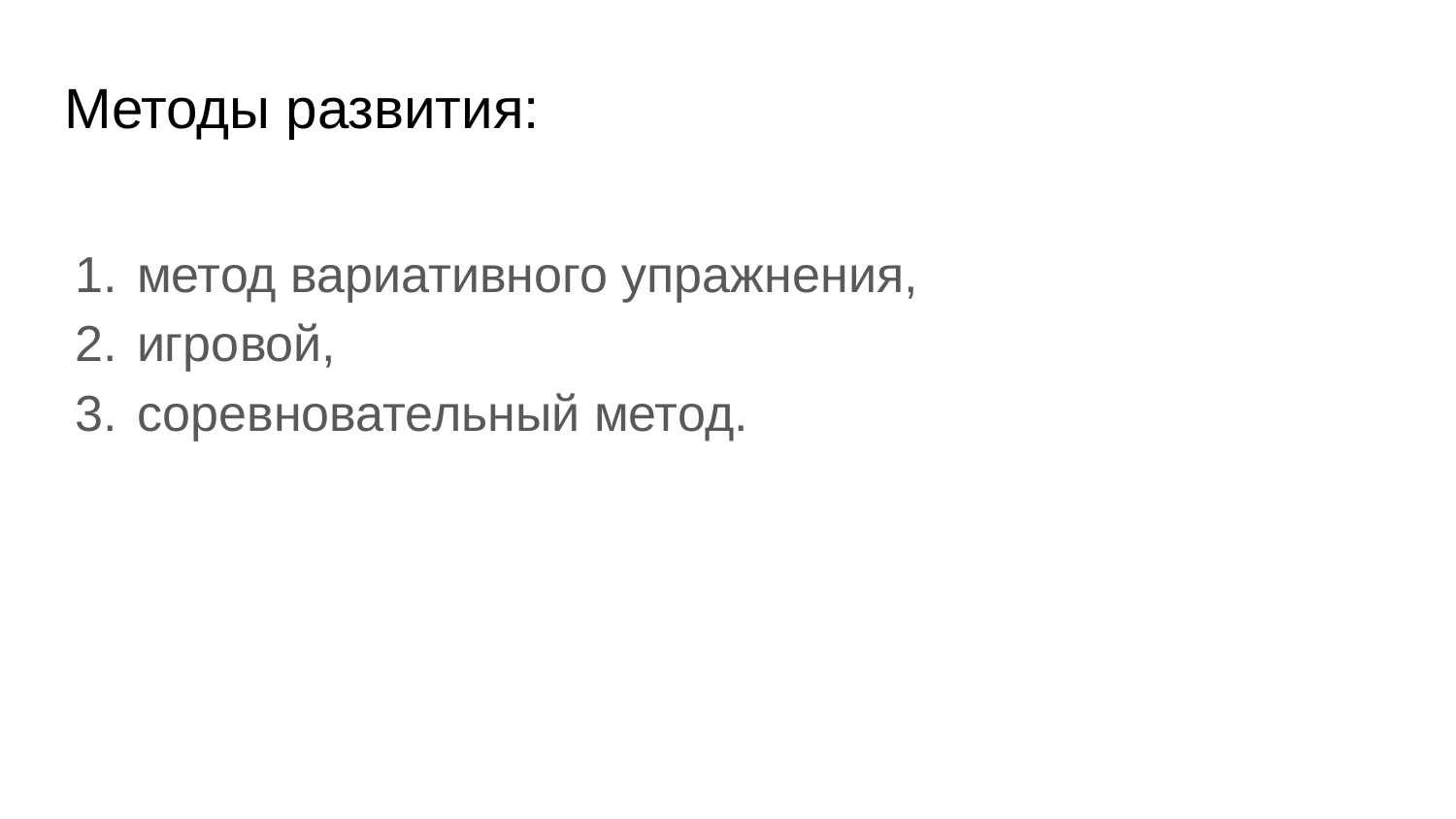

# Методы развития:
метод вариативного упражнения,
игровой,
соревновательный метод.